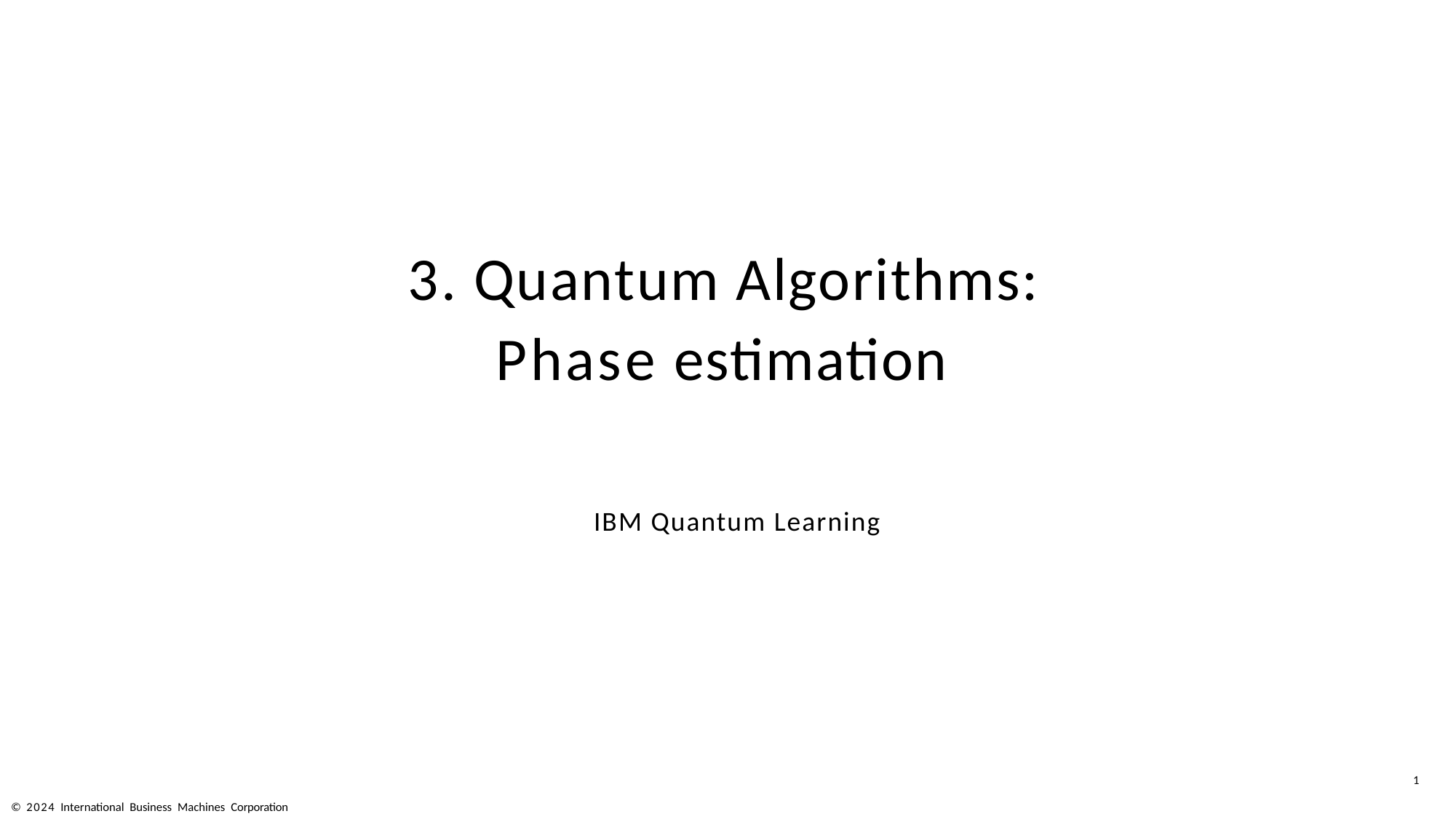

# 3. Quantum Algorithms: Phase estimation
IBM Quantum Learning
1
© 2024 International Business Machines Corporation